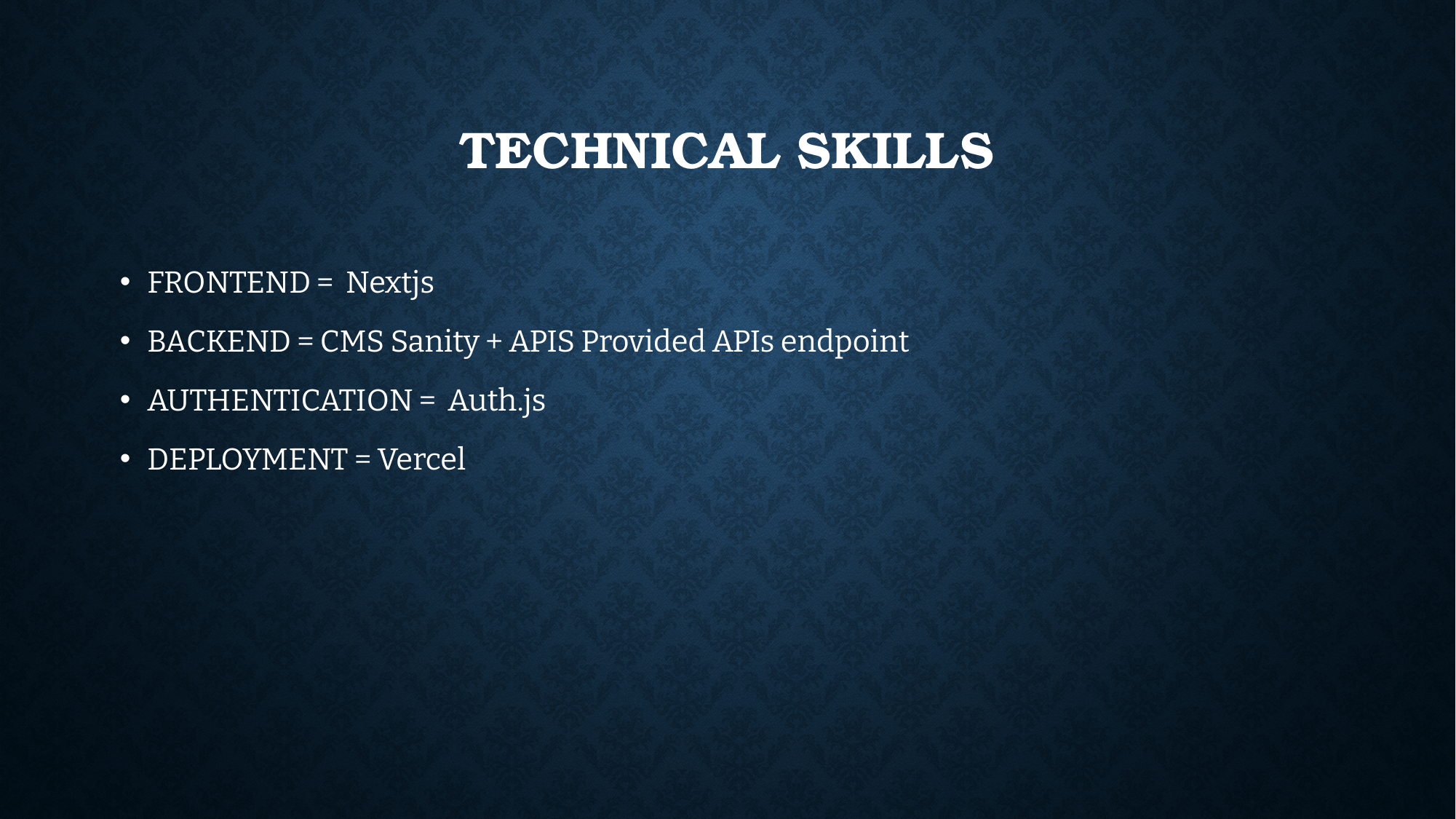

# TECHNICAL SKILLS
FRONTEND =  Nextjs
BACKEND = CMS Sanity + APIS Provided APIs endpoint
AUTHENTICATION =  Auth.js
DEPLOYMENT = Vercel